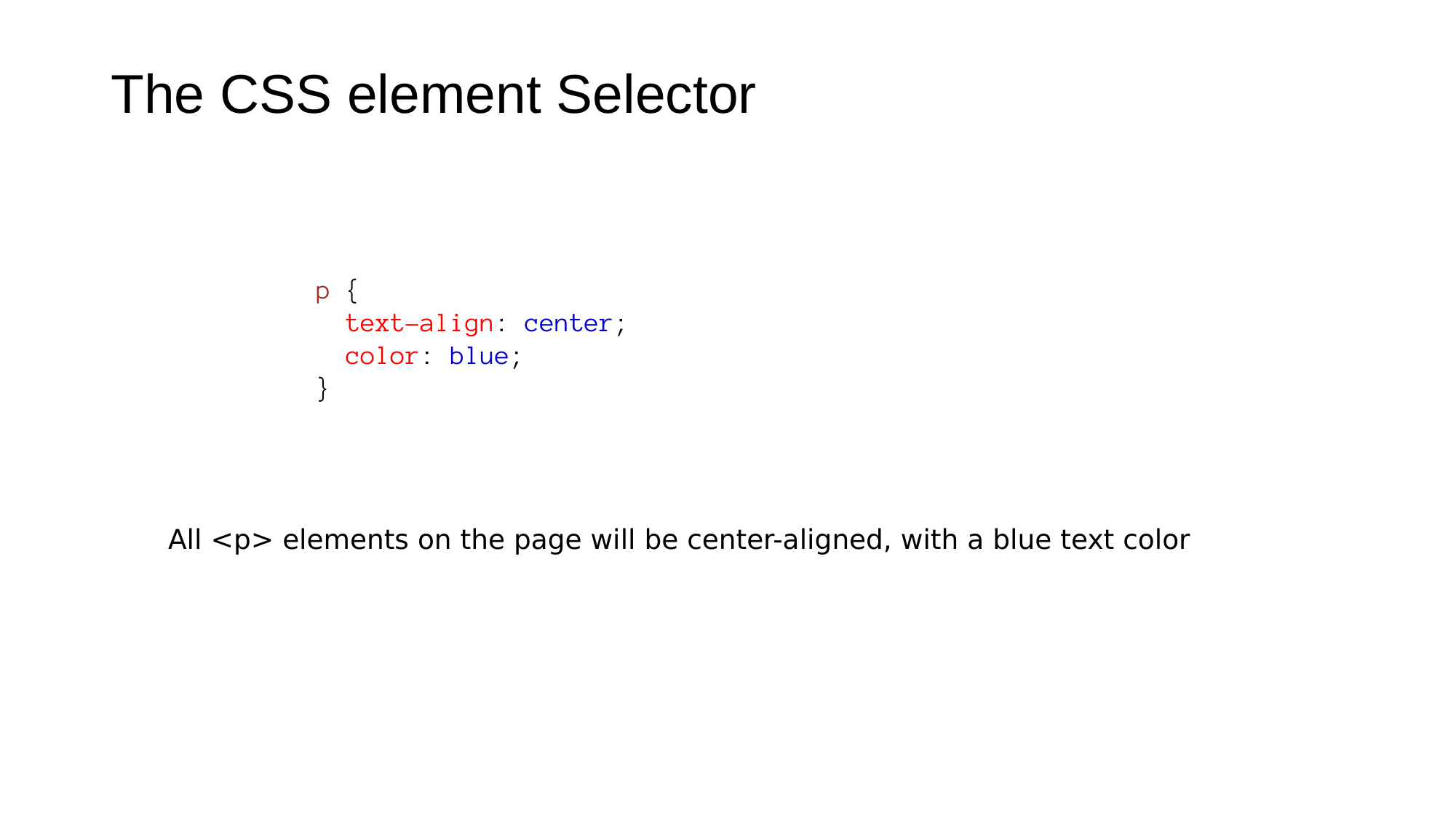

# The CSS element Selector
p {
  text-align: center;
  color: blue;
}
All <p> elements on the page will be center-aligned, with a blue text color